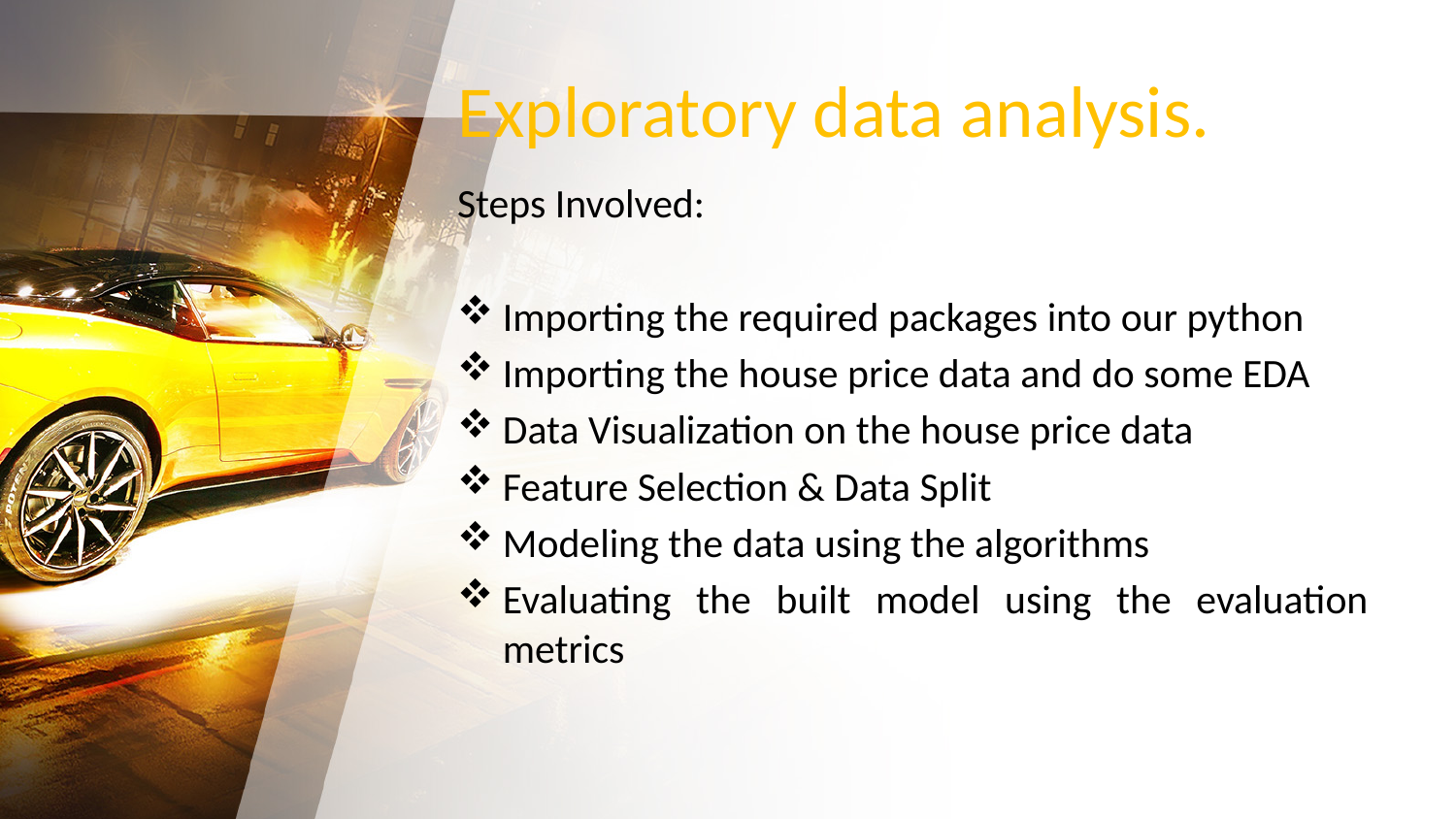

# Exploratory data analysis.
Steps Involved:

Importing the required packages into our python
Importing the house price data and do some EDA
Data Visualization on the house price data
Feature Selection & Data Split
Modeling the data using the algorithms
Evaluating the built model using the evaluation metrics